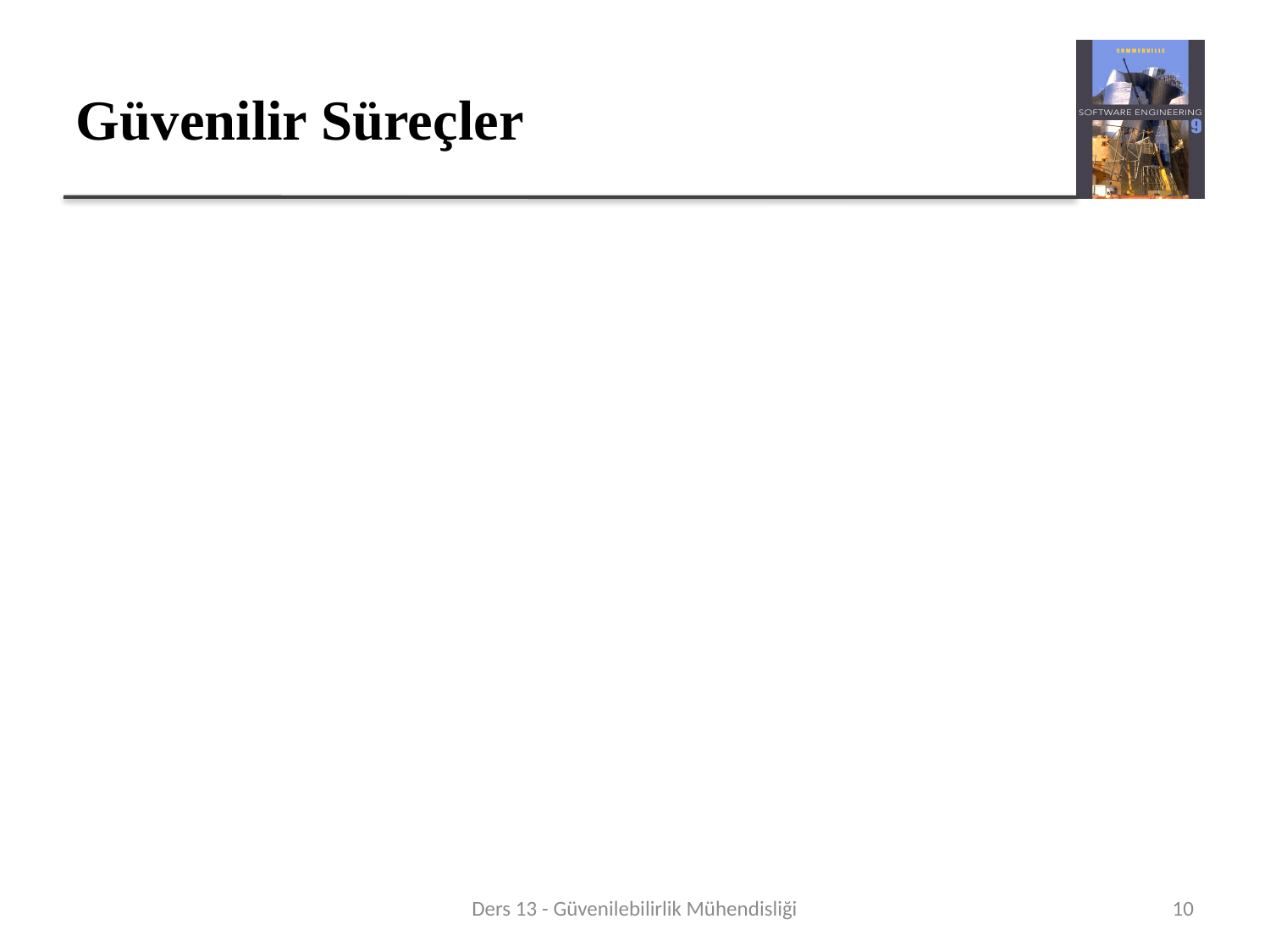

# Güvenilir Süreçler
Minimum sayıda yazılım hatası sağlamak için, iyi tanımlanmış, tekrarlanabilir bir yazılım sürecine sahip olmak önemlidir.
İyi tanımlanmış tekrarlanabilir bir süreç, tamamen bireysel becerilere bağlı olmayan bir süreçtir; daha ziyade farklı kişiler tarafından canlandırılabilir.
Düzenleyiciler, iyi bir yazılım mühendisliği uygulamasının kullanılıp kullanılmadığını kontrol etmek için süreç hakkındaki bilgileri kullanır.
Hata tespiti için, süreç faaliyetlerinin doğrulama ve onaylamaya adanmış önemli çabayı içermesi gerektiği açıktır.
Ders 13 - Güvenilebilirlik Mühendisliği
10